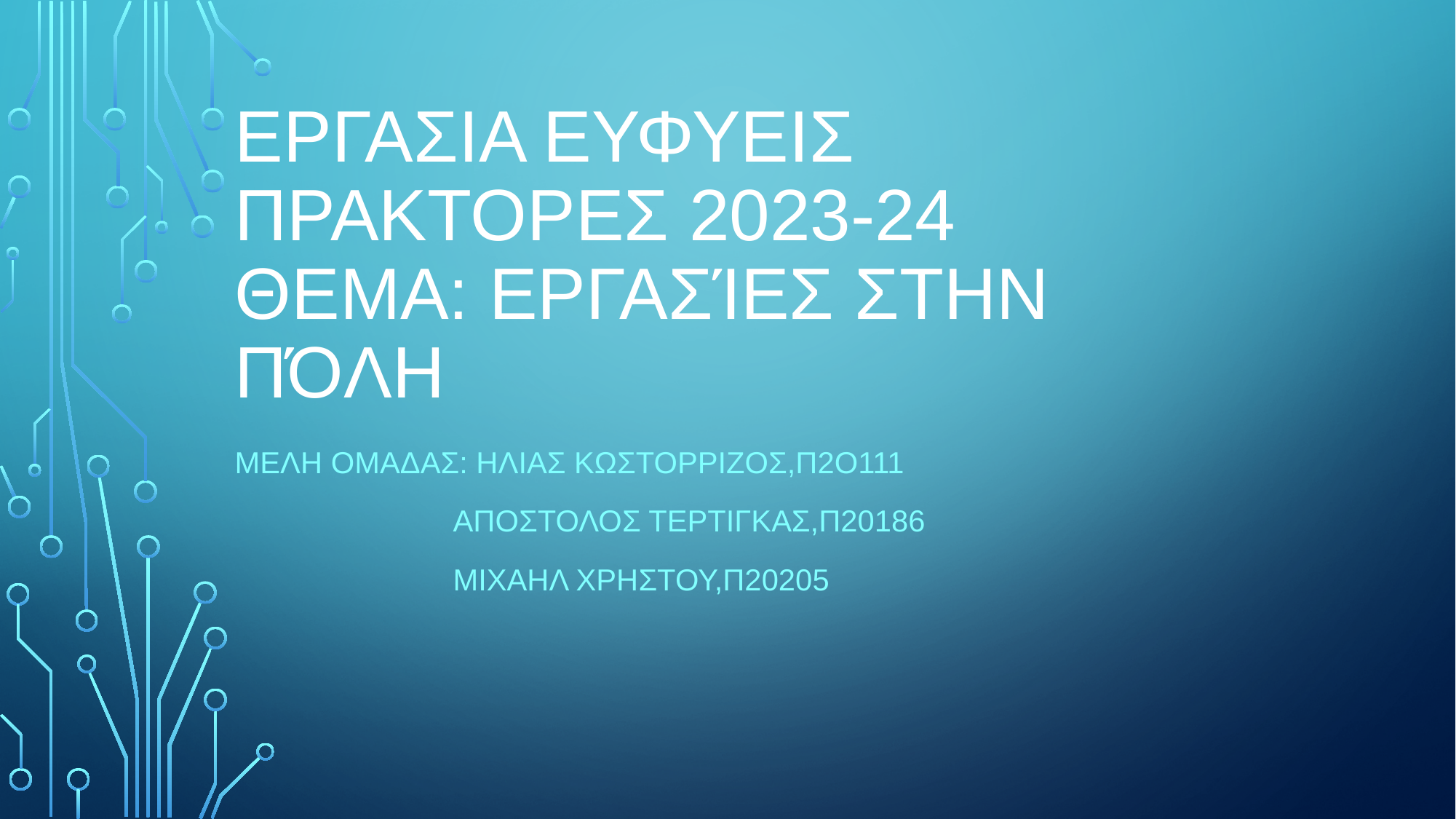

# ΕΡΓΑΣΙΑ ΕΥΦΥΕΙΣ ΠΡΑΚΤΟΡΕΣ 2023-24 ΘΕΜΑ: Εργασίες στην πόλη
Μελη ομαδασ: ηλιασ κωστορριζοσ,π2ο111
		αποστολοσ τερτιγκασ,π20186
		μιχαηλ χρηστου,π20205